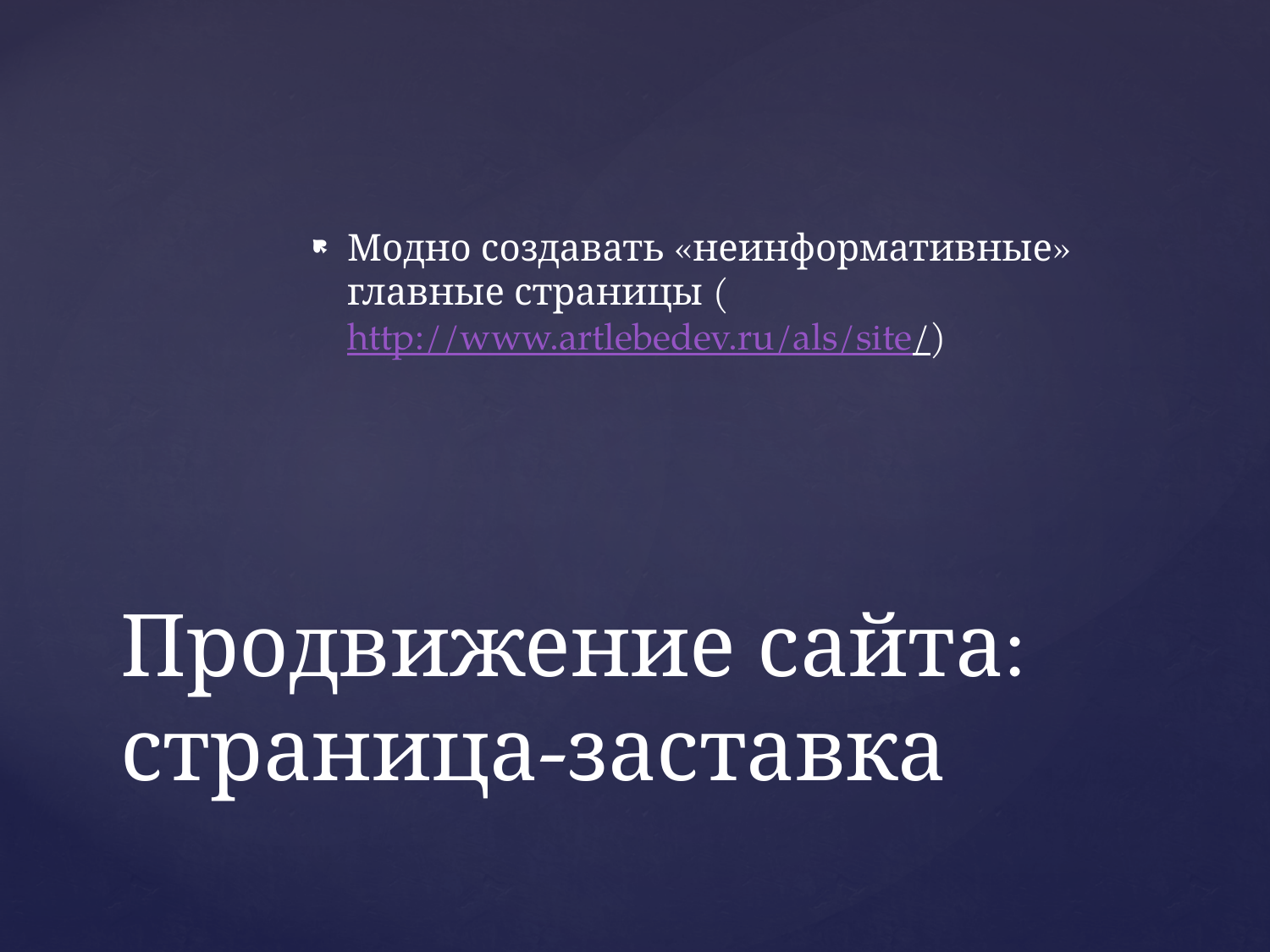

Модно создавать «неинформативные» главные страницы (http://www.artlebedev.ru/als/site/)

# Продвижение сайта: страница-заставка